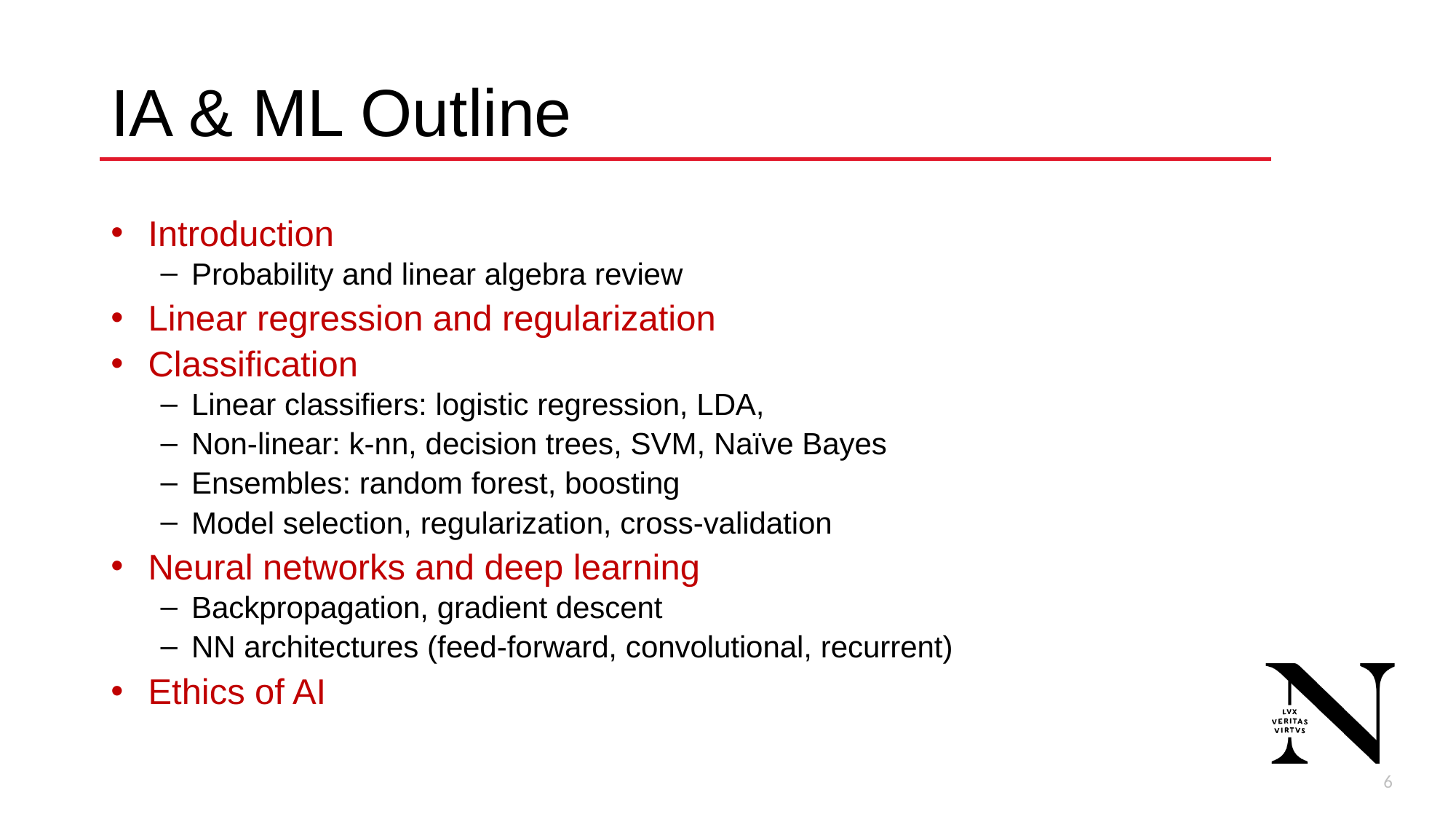

# IA & ML Outline
Introduction
Probability and linear algebra review
Linear regression and regularization
Classification
Linear classifiers: logistic regression, LDA,
Non-linear: k-nn, decision trees, SVM, Naïve Bayes
Ensembles: random forest, boosting
Model selection, regularization, cross-validation
Neural networks and deep learning
Backpropagation, gradient descent
NN architectures (feed-forward, convolutional, recurrent)
Ethics of AI

6